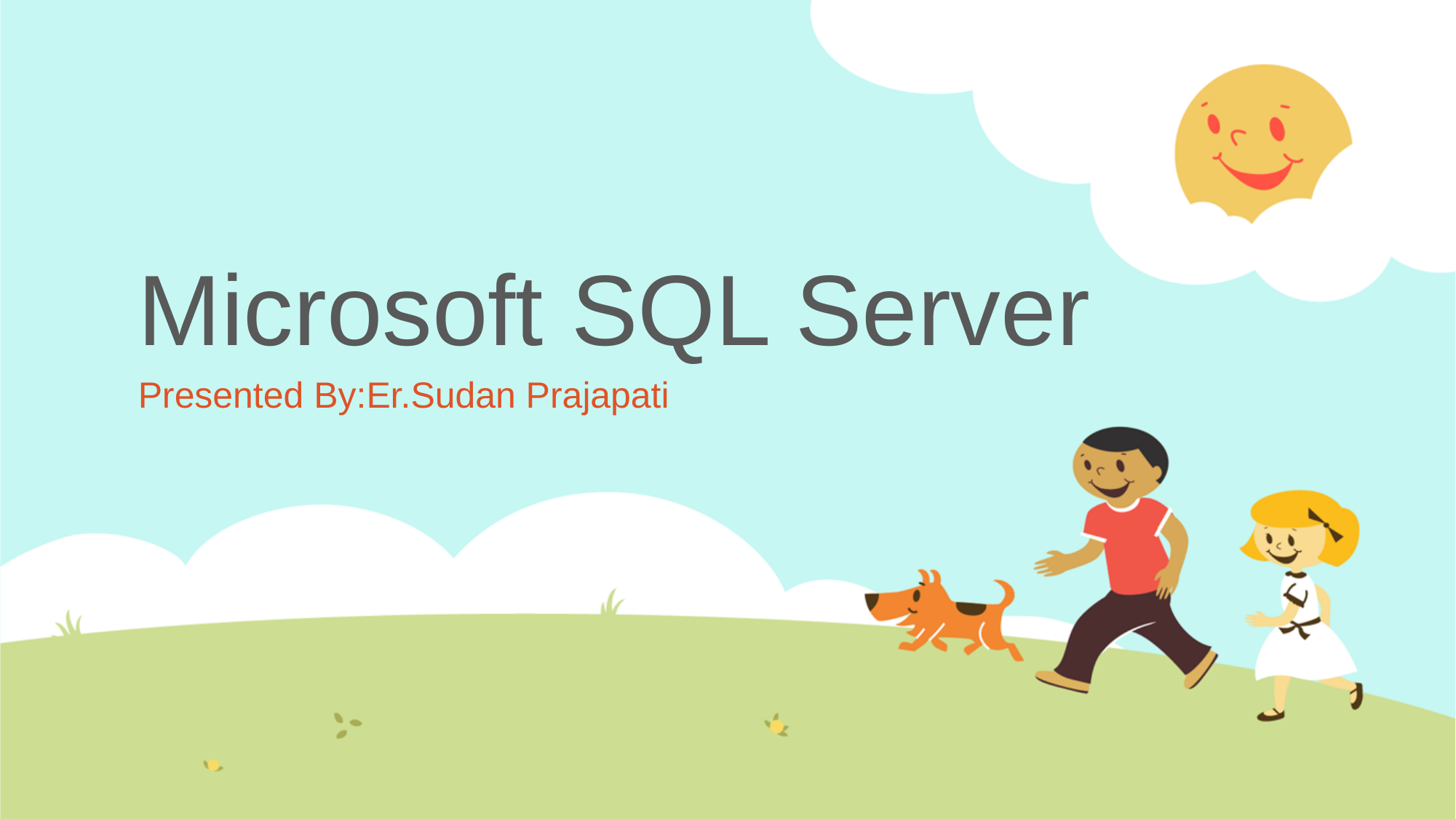

# Microsoft SQL Server
Presented By:Er.Sudan Prajapati